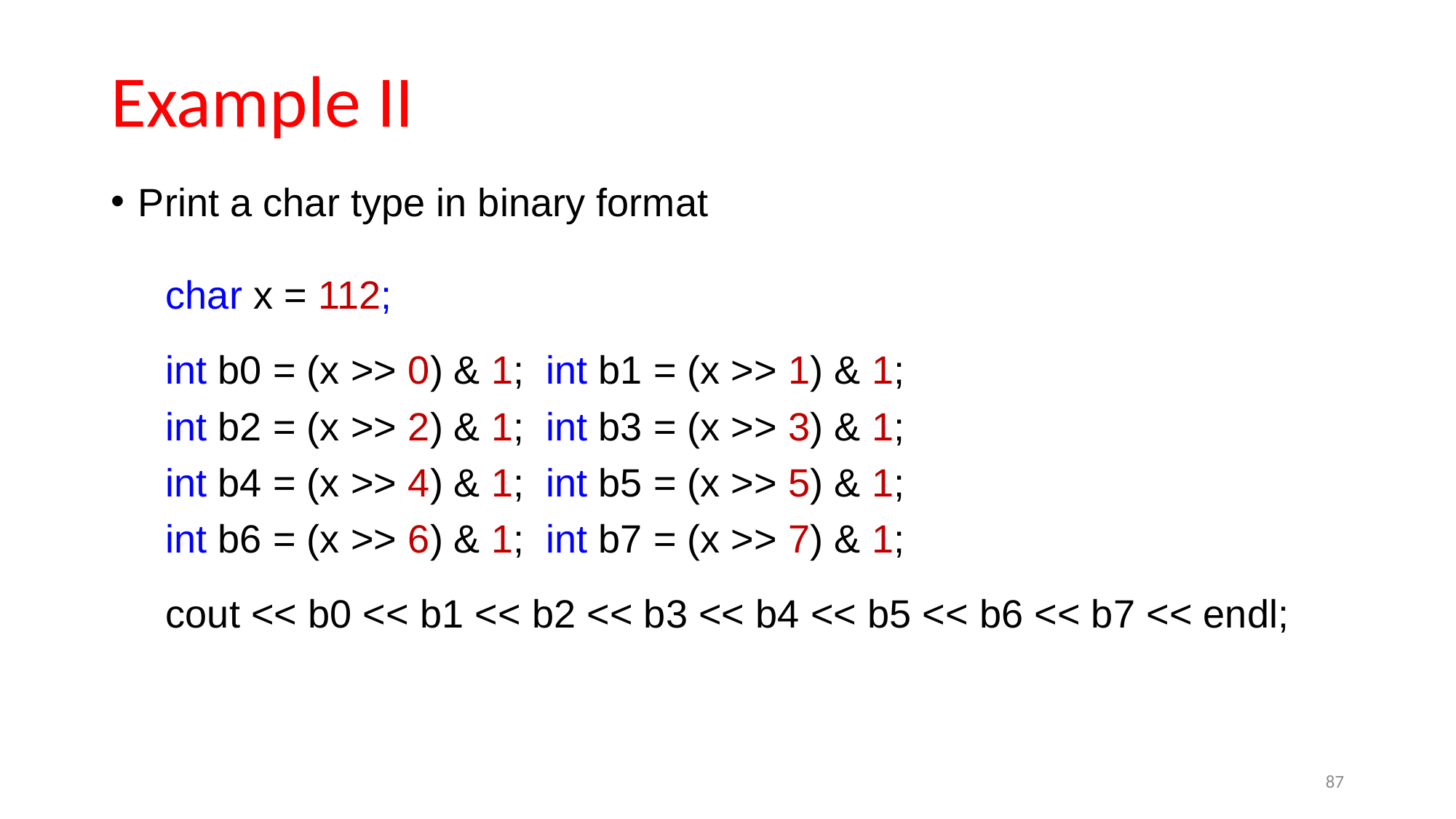

# Example II
Print a char type in binary format
char x = 112;
int b0 = (x >> 0) & 1;  int b1 = (x >> 1) & 1;
int b2 = (x >> 2) & 1;  int b3 = (x >> 3) & 1;
int b4 = (x >> 4) & 1;  int b5 = (x >> 5) & 1;
int b6 = (x >> 6) & 1;  int b7 = (x >> 7) & 1;
cout << b0 << b1 << b2 << b3 << b4 << b5 << b6 << b7 << endl;

87